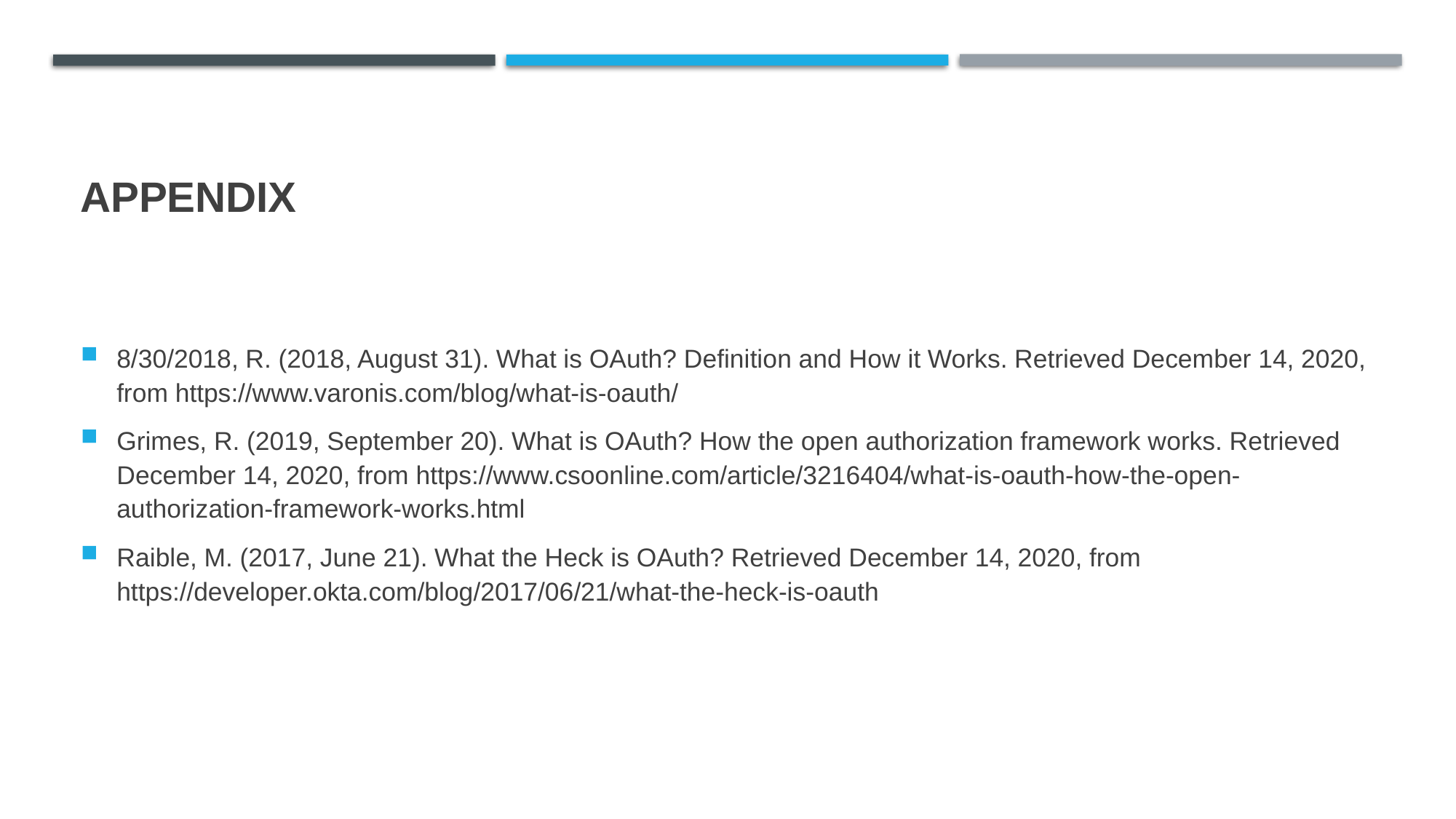

# Appendix
8/30/2018, R. (2018, August 31). What is OAuth? Definition and How it Works. Retrieved December 14, 2020, from https://www.varonis.com/blog/what-is-oauth/
Grimes, R. (2019, September 20). What is OAuth? How the open authorization framework works. Retrieved December 14, 2020, from https://www.csoonline.com/article/3216404/what-is-oauth-how-the-open-authorization-framework-works.html
Raible, M. (2017, June 21). What the Heck is OAuth? Retrieved December 14, 2020, from https://developer.okta.com/blog/2017/06/21/what-the-heck-is-oauth